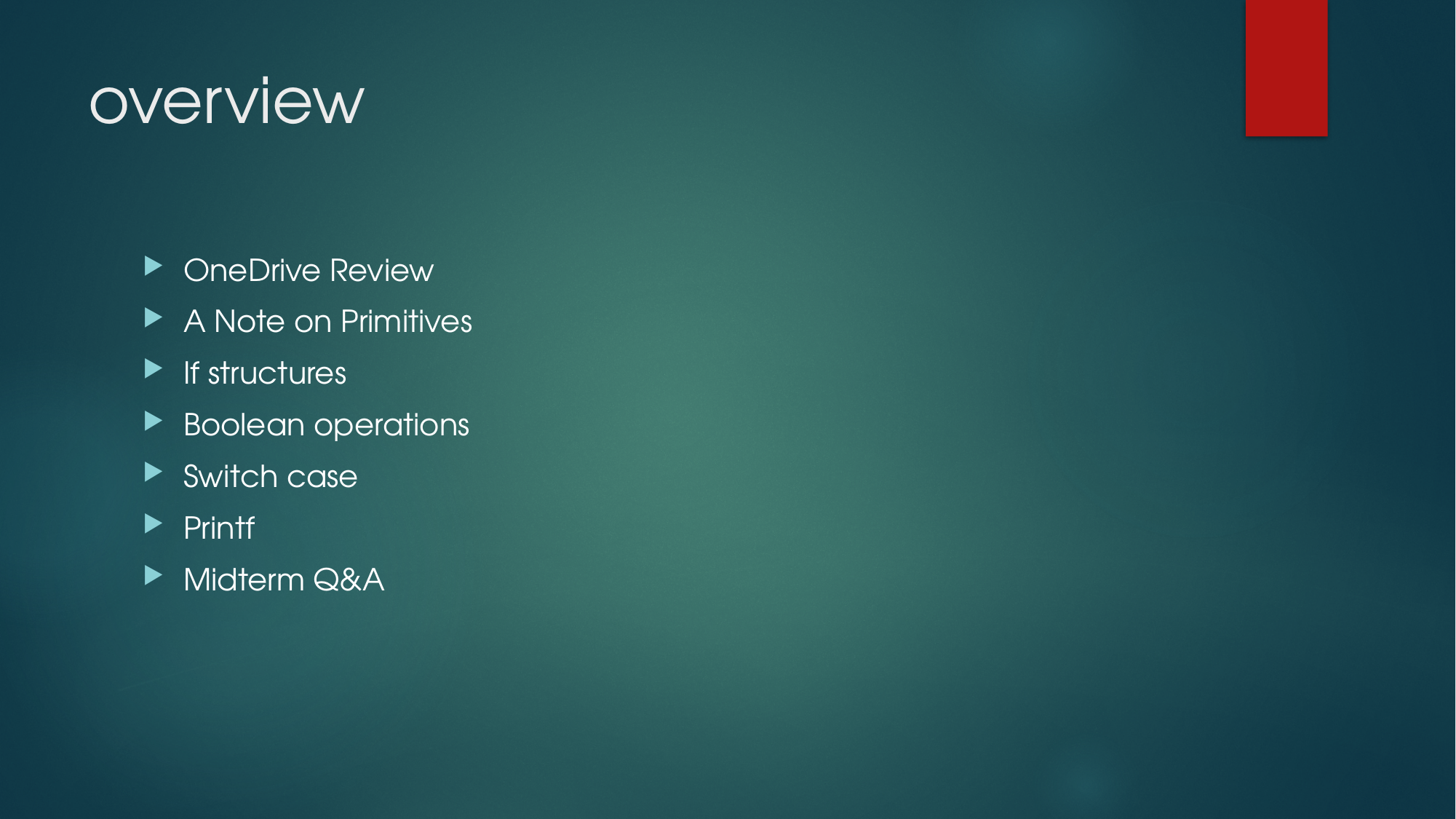

# overview
OneDrive Review
A Note on Primitives
If structures
Boolean operations
Switch case
Printf
Midterm Q&A